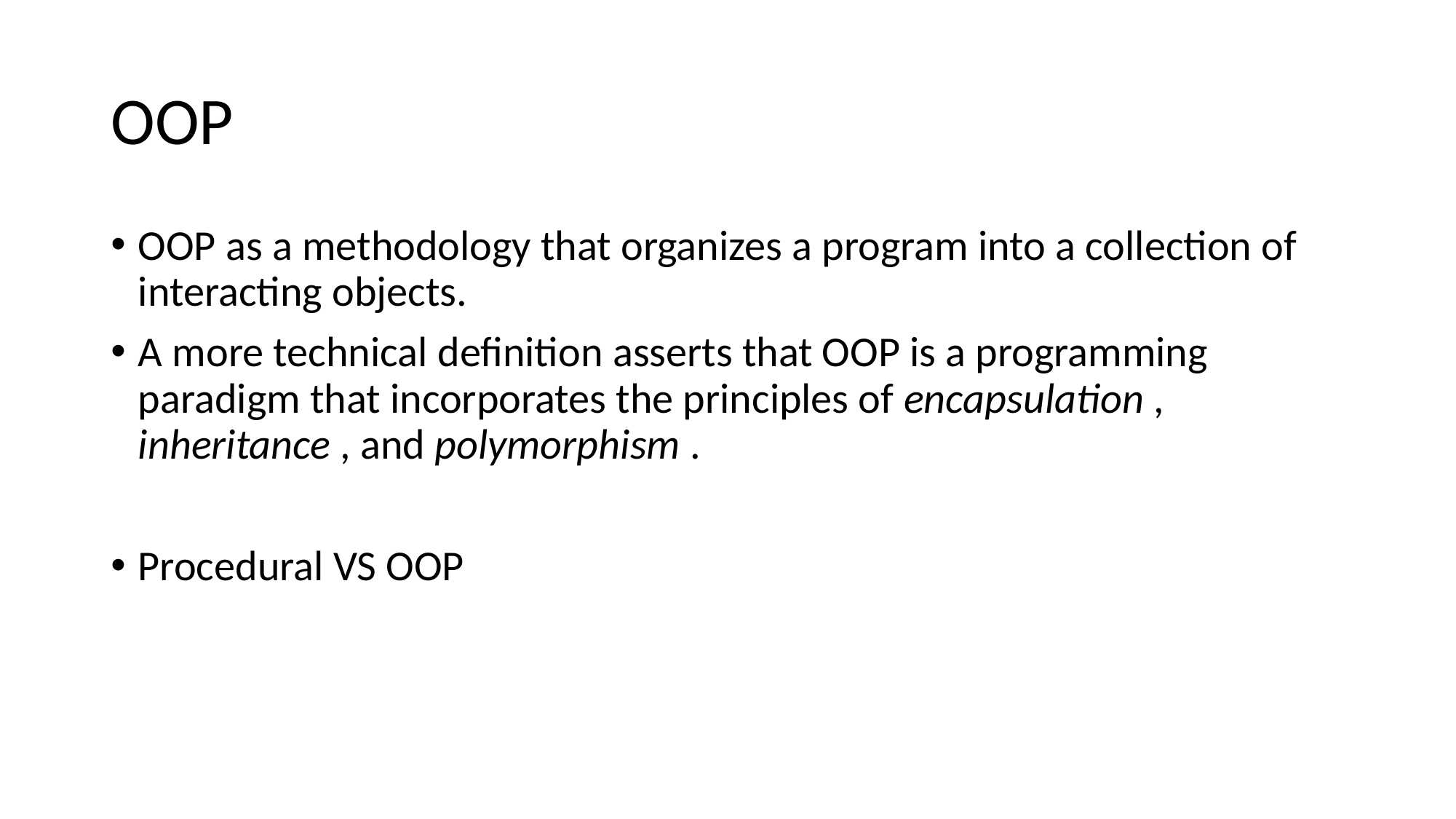

# OOP
OOP as a methodology that organizes a program into a collection of interacting objects.
A more technical definition asserts that OOP is a programming paradigm that incorporates the principles of encapsulation , inheritance , and polymorphism .

Procedural VS OOP